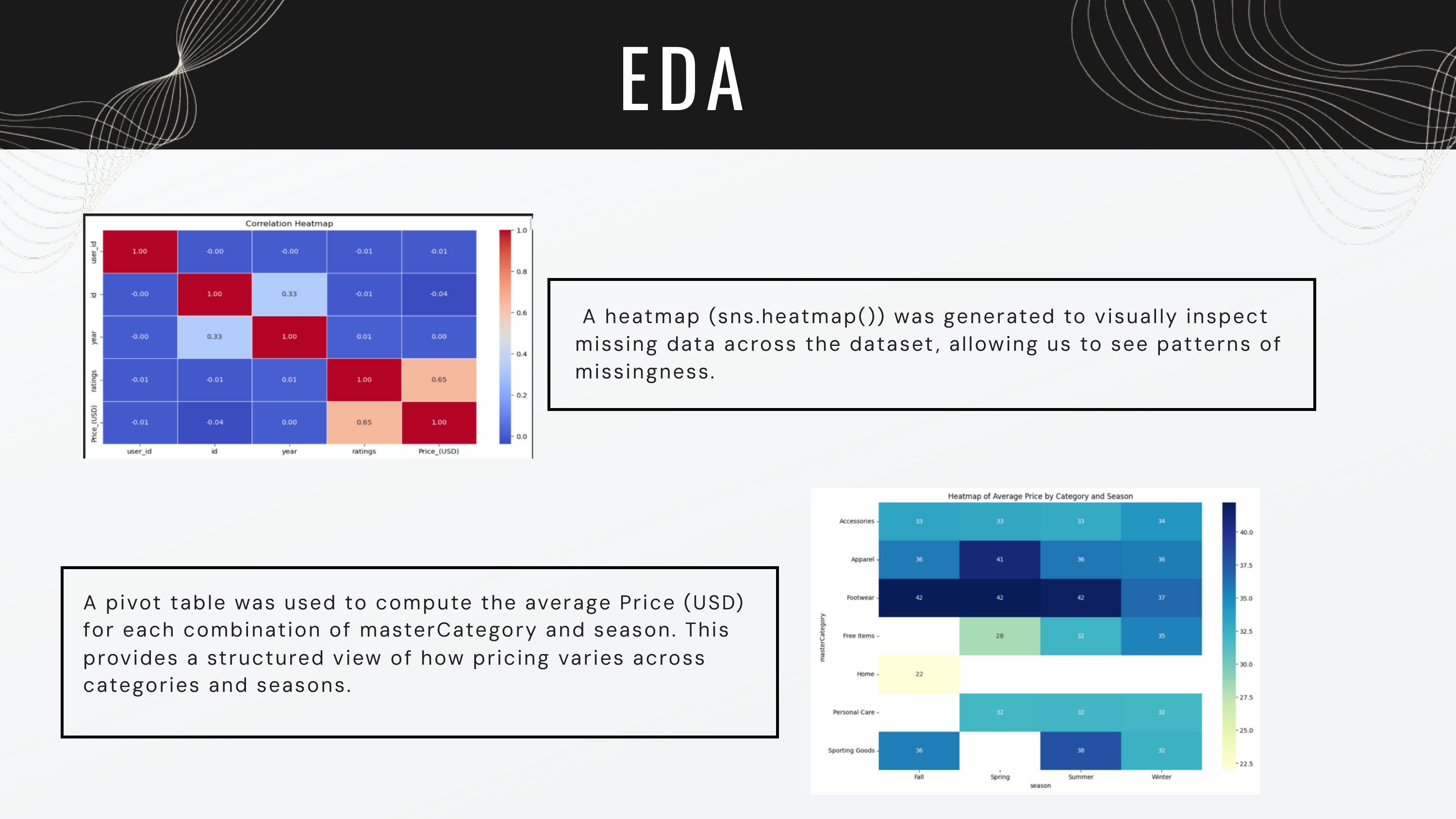

EDA

 A heatmap (sns.heatmap()) was generated to visually inspect missing data across the dataset, allowing us to see patterns of missingness.

A pivot table was used to compute the average Price (USD) for each combination of masterCategory and season. This provides a structured view of how pricing varies across categories and seasons.